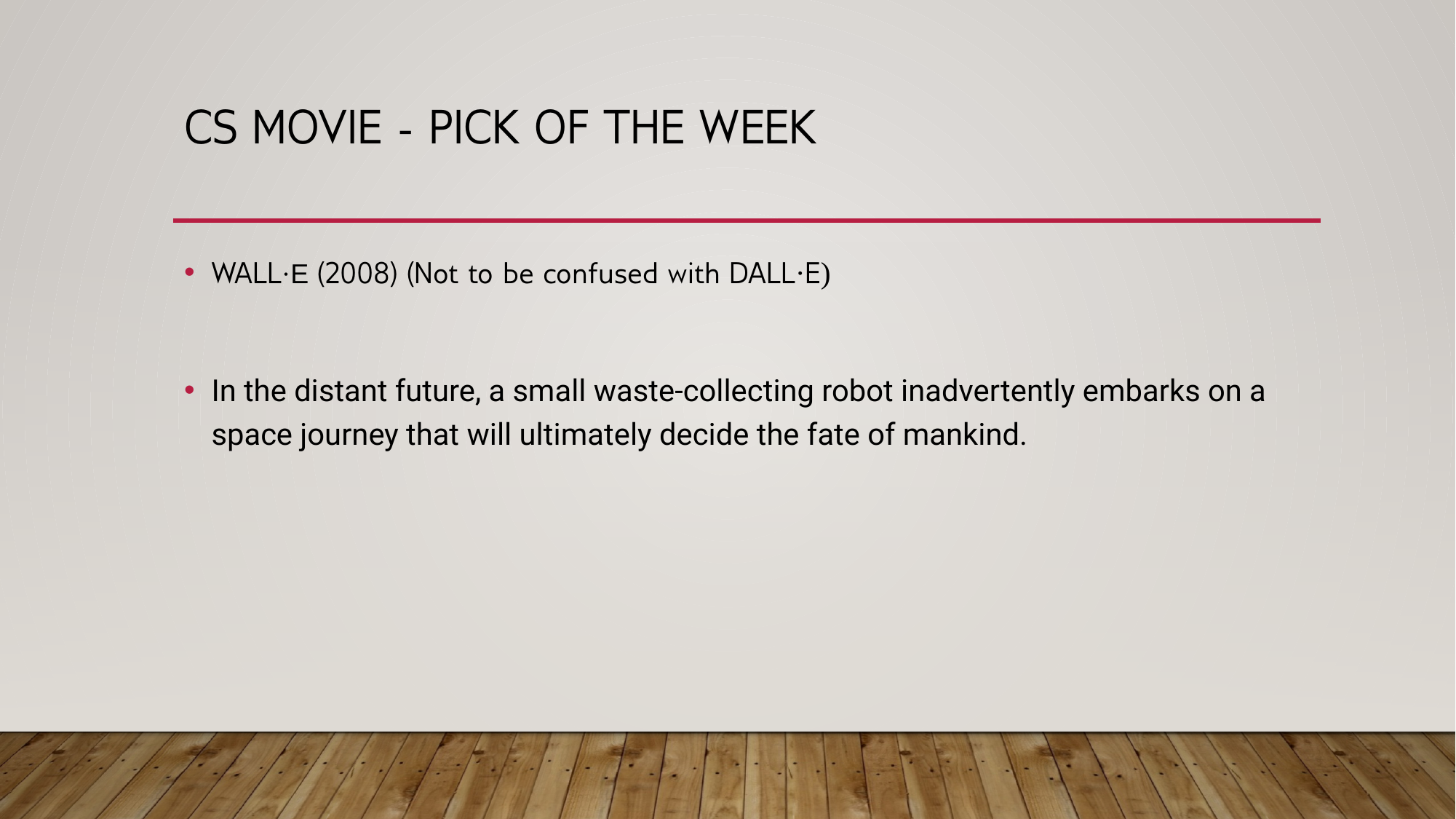

# CS Movie - pick of the week
WALL·E (2008) (Not to be confused with DALL·E)

In the distant future, a small waste-collecting robot inadvertently embarks on a space journey that will ultimately decide the fate of mankind.